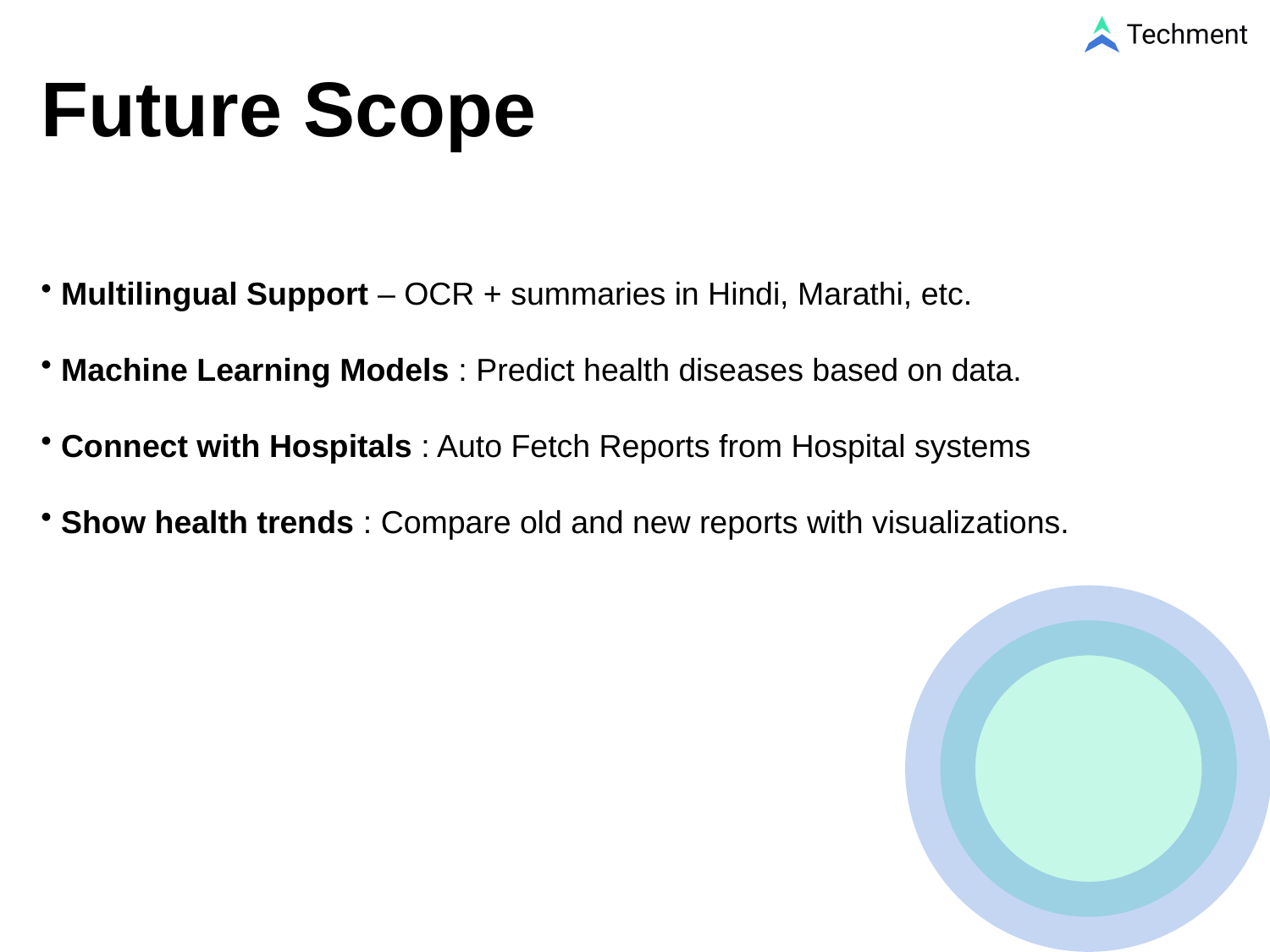

Future Scope

 Multilingual Support – OCR + summaries in Hindi, Marathi, etc.
 Machine Learning Models : Predict health diseases based on data.
 Connect with Hospitals : Auto Fetch Reports from Hospital systems
 Show health trends : Compare old and new reports with visualizations.